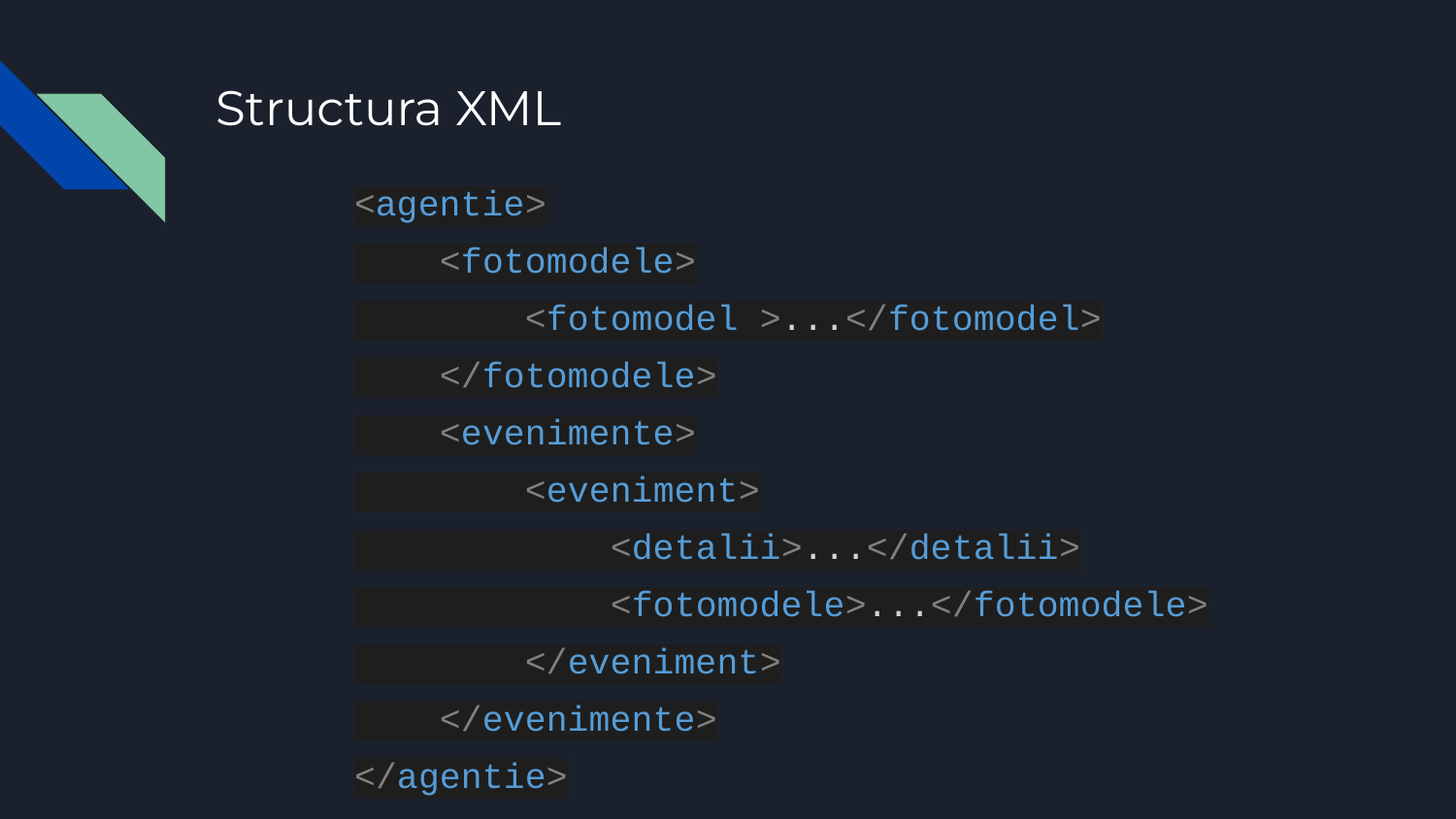

# Structura XML
<agentie>
    <fotomodele>
        <fotomodel >...</fotomodel>
    </fotomodele>
    <evenimente>
        <eveniment>
            <detalii>...</detalii>
            <fotomodele>...</fotomodele>
        </eveniment>
    </evenimente>
</agentie>